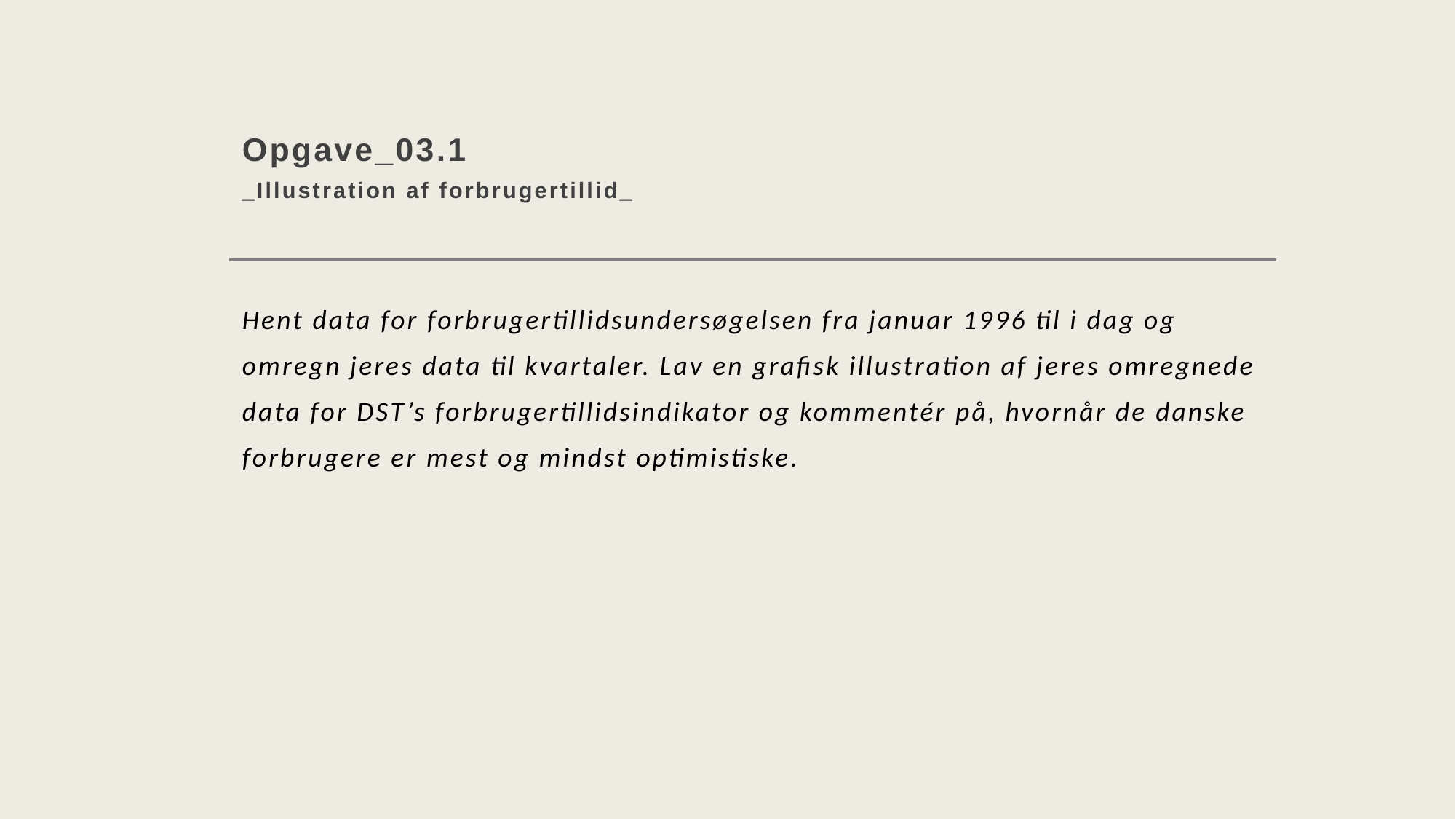

# Opgave_03.1  _Illustration af forbrugertillid_
Hent data for forbrugertillidsundersøgelsen fra januar 1996 til i dag og omregn jeres data til kvartaler. Lav en grafisk illustration af jeres omregnede data for DST’s forbrugertillidsindikator og kommentér på, hvornår de danske forbrugere er mest og mindst optimistiske.